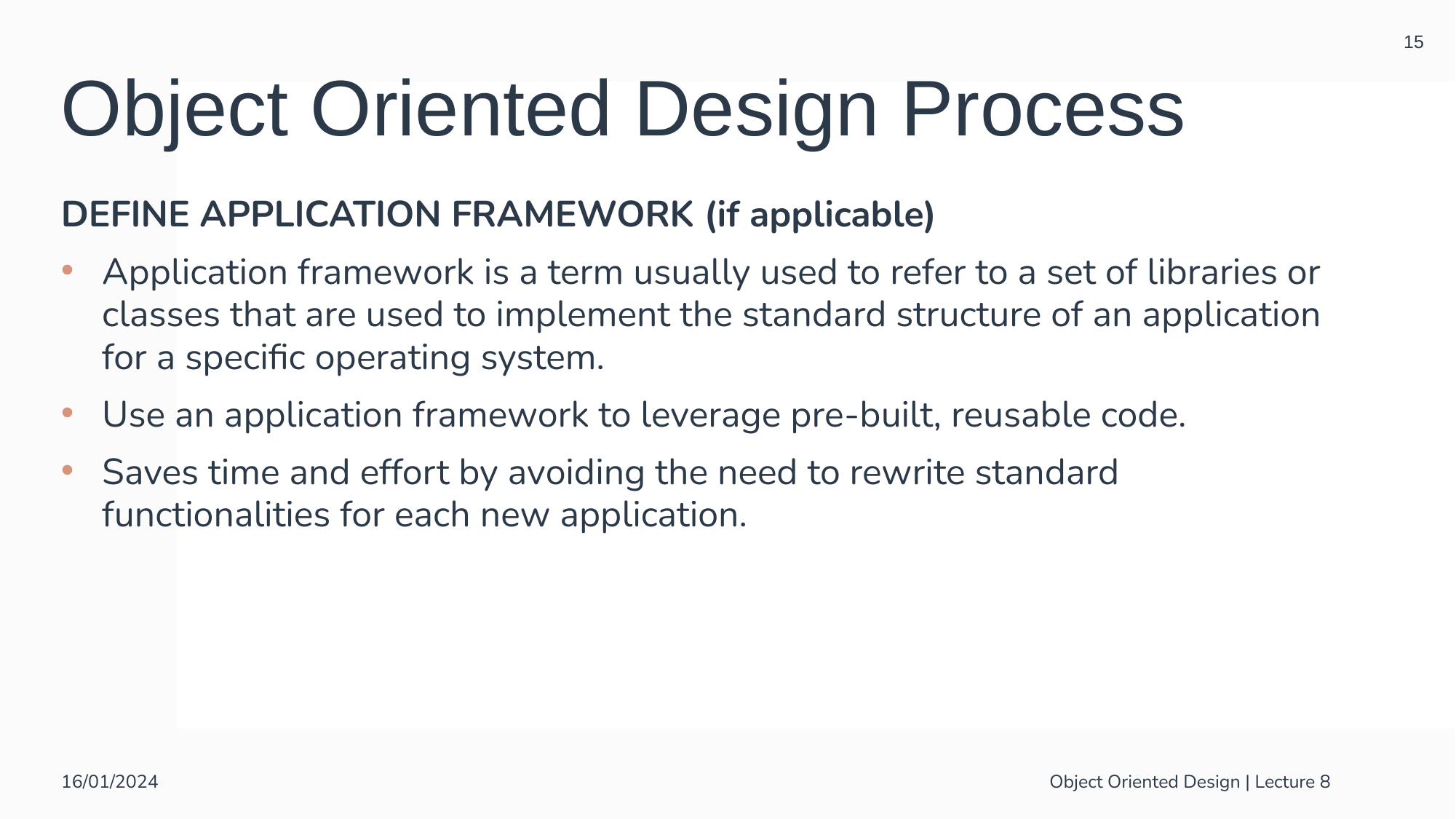

15
# Object Oriented Design Process
DEFINE APPLICATION FRAMEWORK (if applicable)
Application framework is a term usually used to refer to a set of libraries or classes that are used to implement the standard structure of an application for a specific operating system.
Use an application framework to leverage pre-built, reusable code.
Saves time and effort by avoiding the need to rewrite standard functionalities for each new application.
16/01/2024
Object Oriented Design | Lecture 8